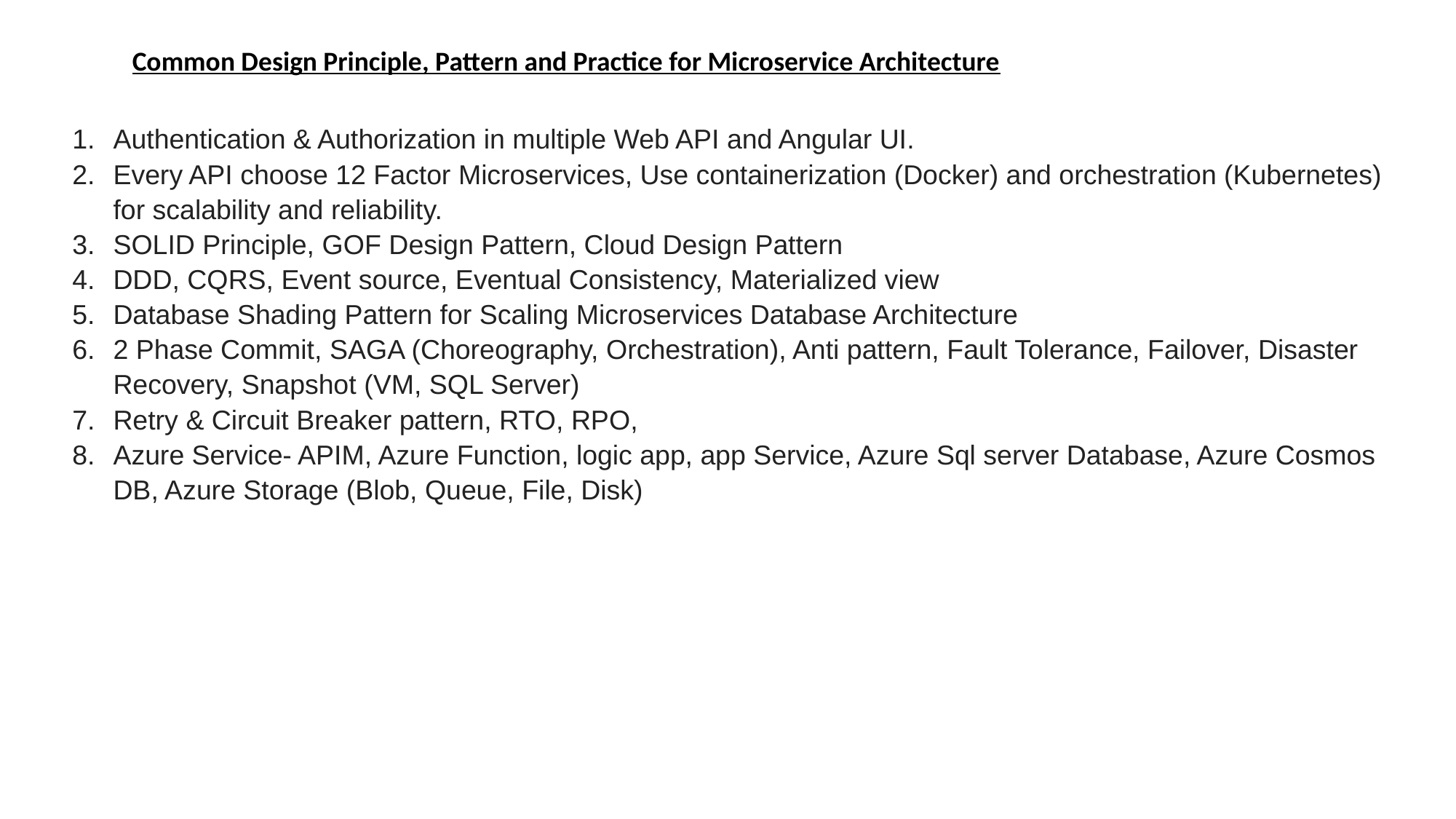

Common Design Principle, Pattern and Practice for Microservice Architecture
Authentication & Authorization in multiple Web API and Angular UI.
Every API choose 12 Factor Microservices, Use containerization (Docker) and orchestration (Kubernetes) for scalability and reliability.
SOLID Principle, GOF Design Pattern, Cloud Design Pattern
DDD, CQRS, Event source, Eventual Consistency, Materialized view
Database Shading Pattern for Scaling Microservices Database Architecture
2 Phase Commit, SAGA (Choreography, Orchestration), Anti pattern, Fault Tolerance, Failover, Disaster Recovery, Snapshot (VM, SQL Server)
Retry & Circuit Breaker pattern, RTO, RPO,
Azure Service- APIM, Azure Function, logic app, app Service, Azure Sql server Database, Azure Cosmos DB, Azure Storage (Blob, Queue, File, Disk)